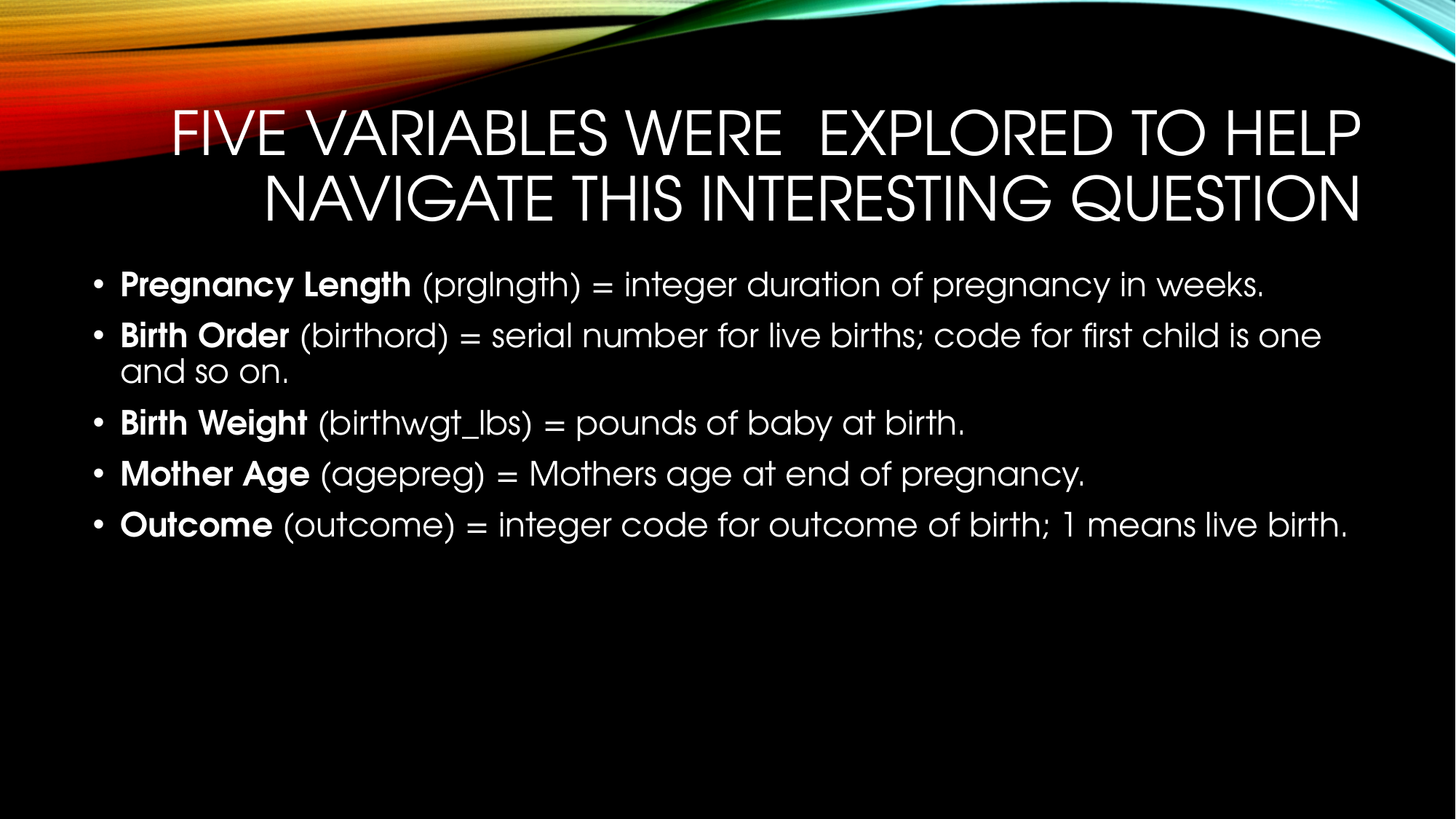

# Five Variables were  Explored to help navigate this interesting question
Pregnancy Length (prglngth) = integer duration of pregnancy in weeks.
Birth Order (birthord) = serial number for live births; code for first child is one and so on.
Birth Weight (birthwgt_lbs) = pounds of baby at birth.
Mother Age (agepreg) = Mothers age at end of pregnancy.
Outcome (outcome) = integer code for outcome of birth; 1 means live birth.